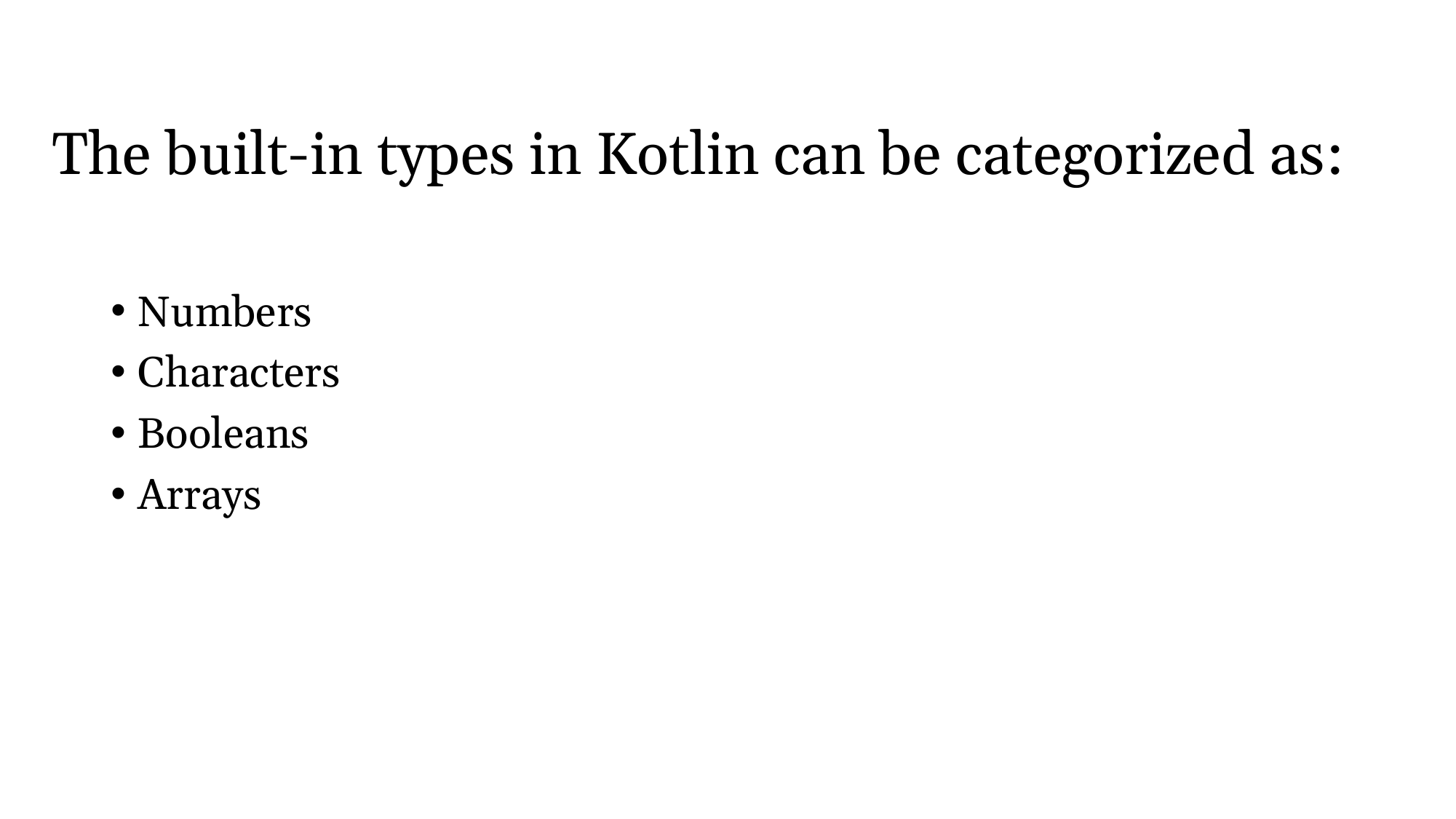

# The built-in types in Kotlin can be categorized as:

Numbers
Characters
Booleans
Arrays